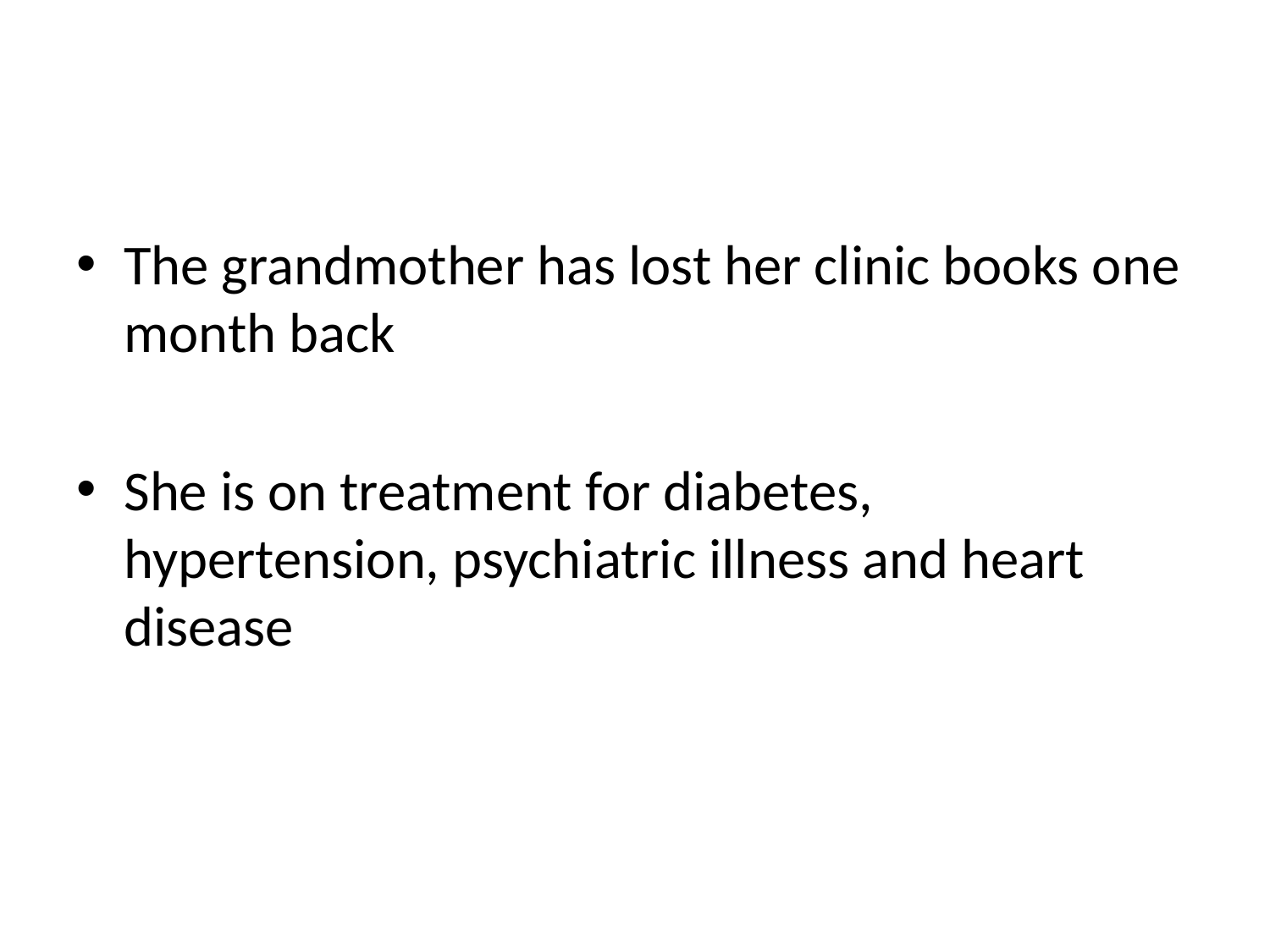

#
The grandmother has lost her clinic books one month back

She is on treatment for diabetes, hypertension, psychiatric illness and heart disease